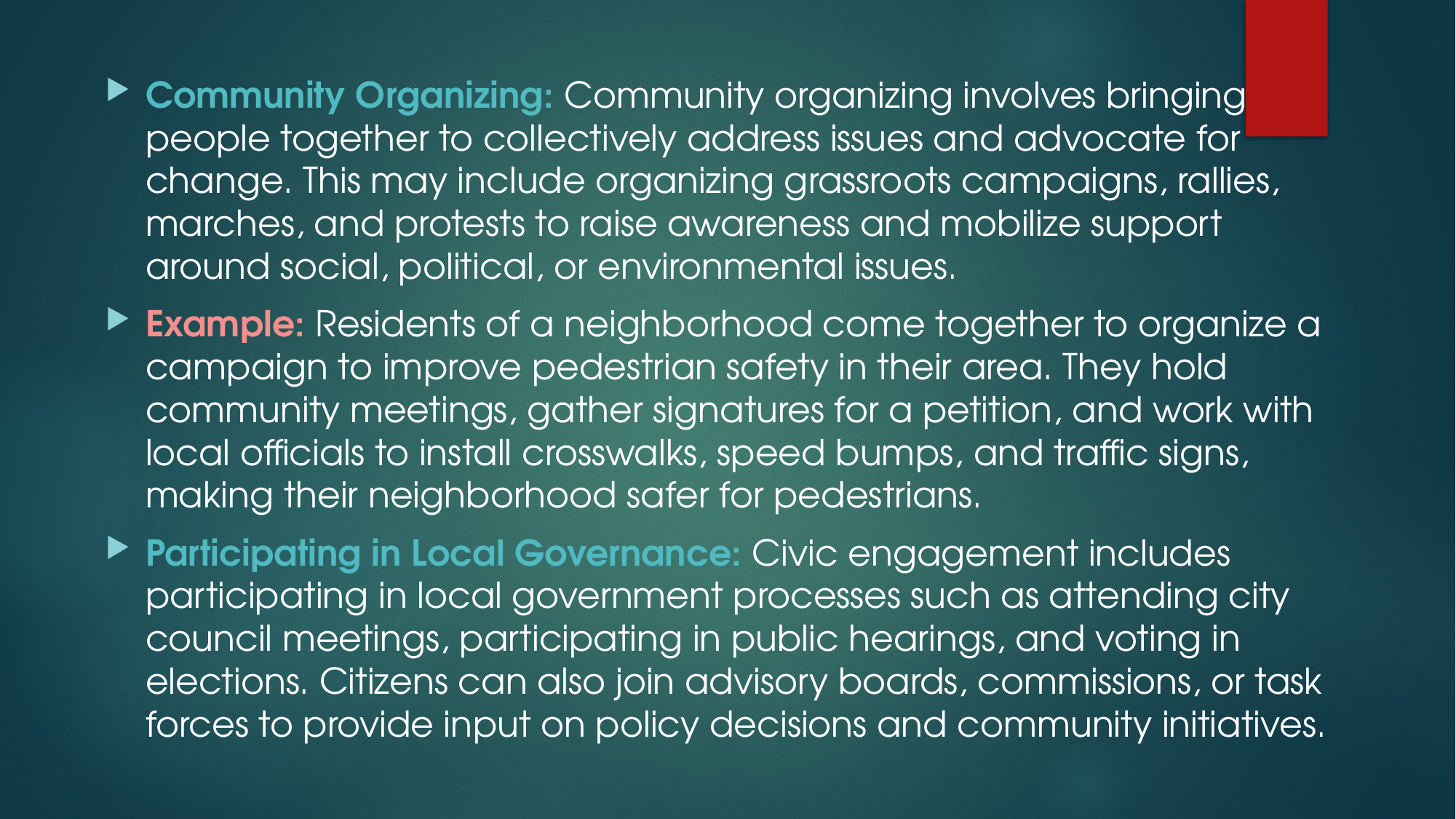

Community Organizing: Community organizing involves bringing people together to collectively address issues and advocate for change. This may include organizing grassroots campaigns, rallies, marches, and protests to raise awareness and mobilize support around social, political, or environmental issues.
Example: Residents of a neighborhood come together to organize a campaign to improve pedestrian safety in their area. They hold community meetings, gather signatures for a petition, and work with local officials to install crosswalks, speed bumps, and traffic signs, making their neighborhood safer for pedestrians.
Participating in Local Governance: Civic engagement includes participating in local government processes such as attending city council meetings, participating in public hearings, and voting in elections. Citizens can also join advisory boards, commissions, or task forces to provide input on policy decisions and community initiatives.